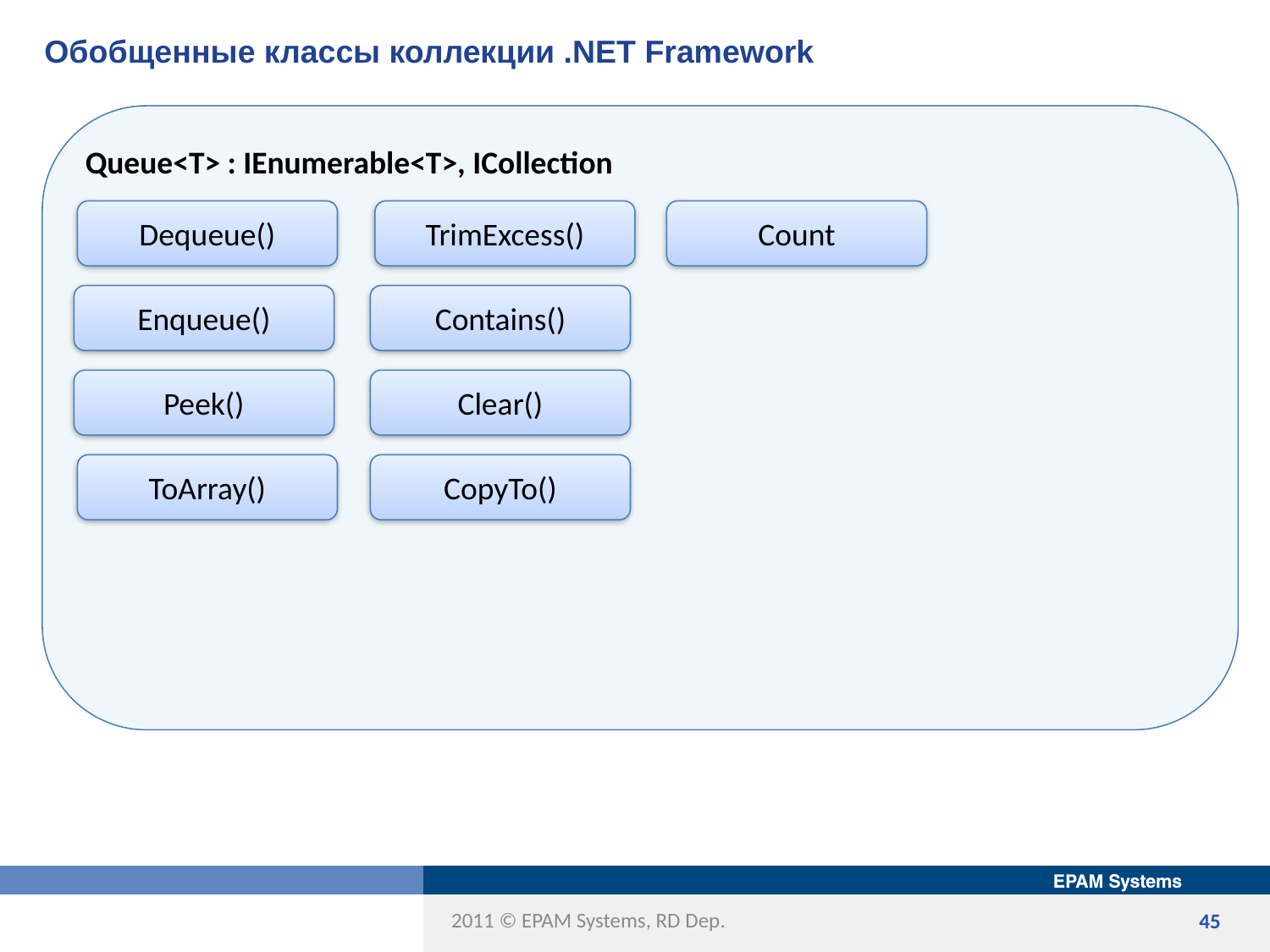

# Обобщенные классы коллекции .NET Framework

Queue<T> : IEnumerable<T>, ICollection

Dequeue()
TrimExcess()
Count
Enqueue()
Contains()
Peek()
Clear()
ToArray()
CopyTo()